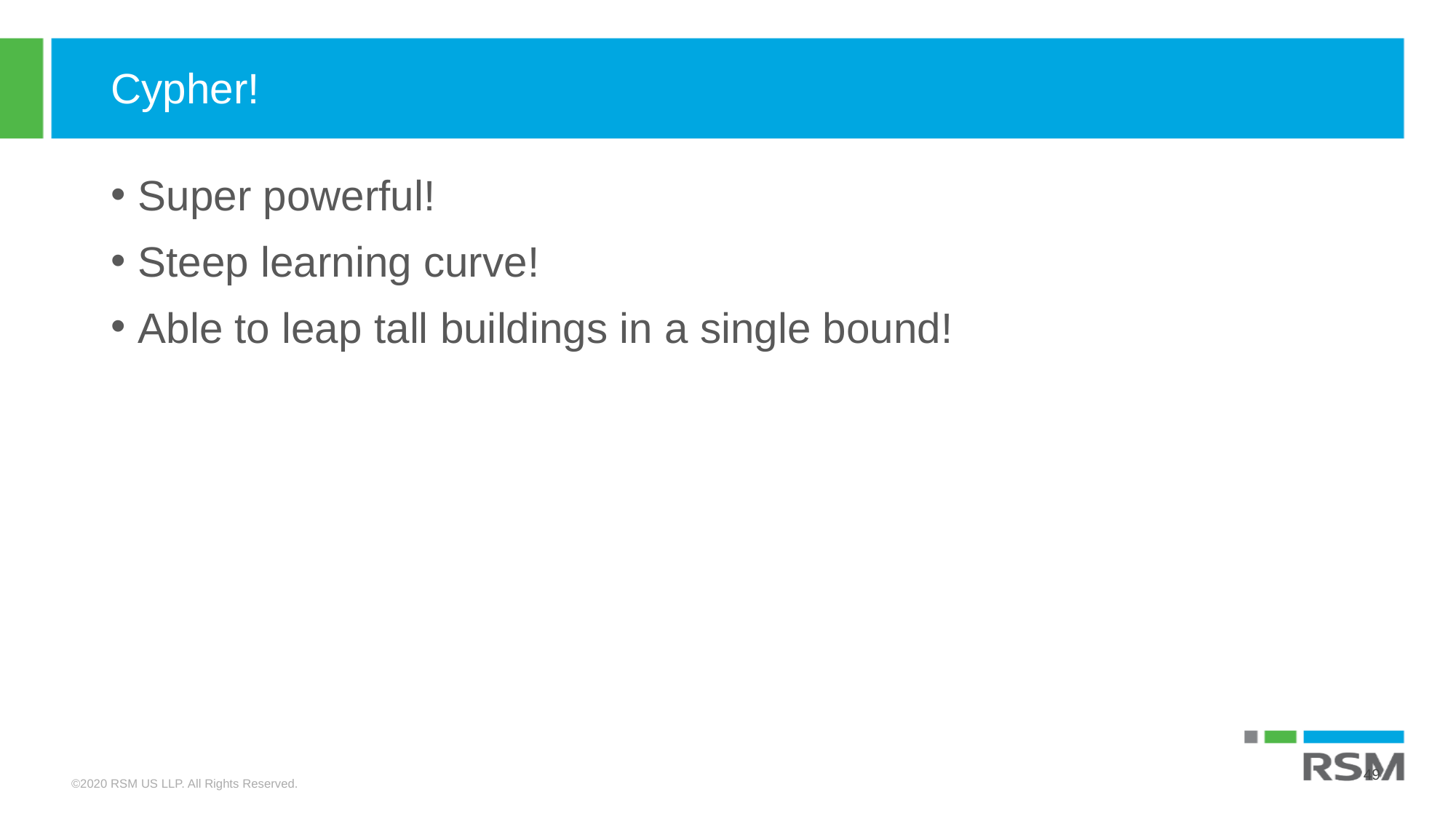

# Cypher!
Super powerful!
Steep learning curve!
Able to leap tall buildings in a single bound!
49